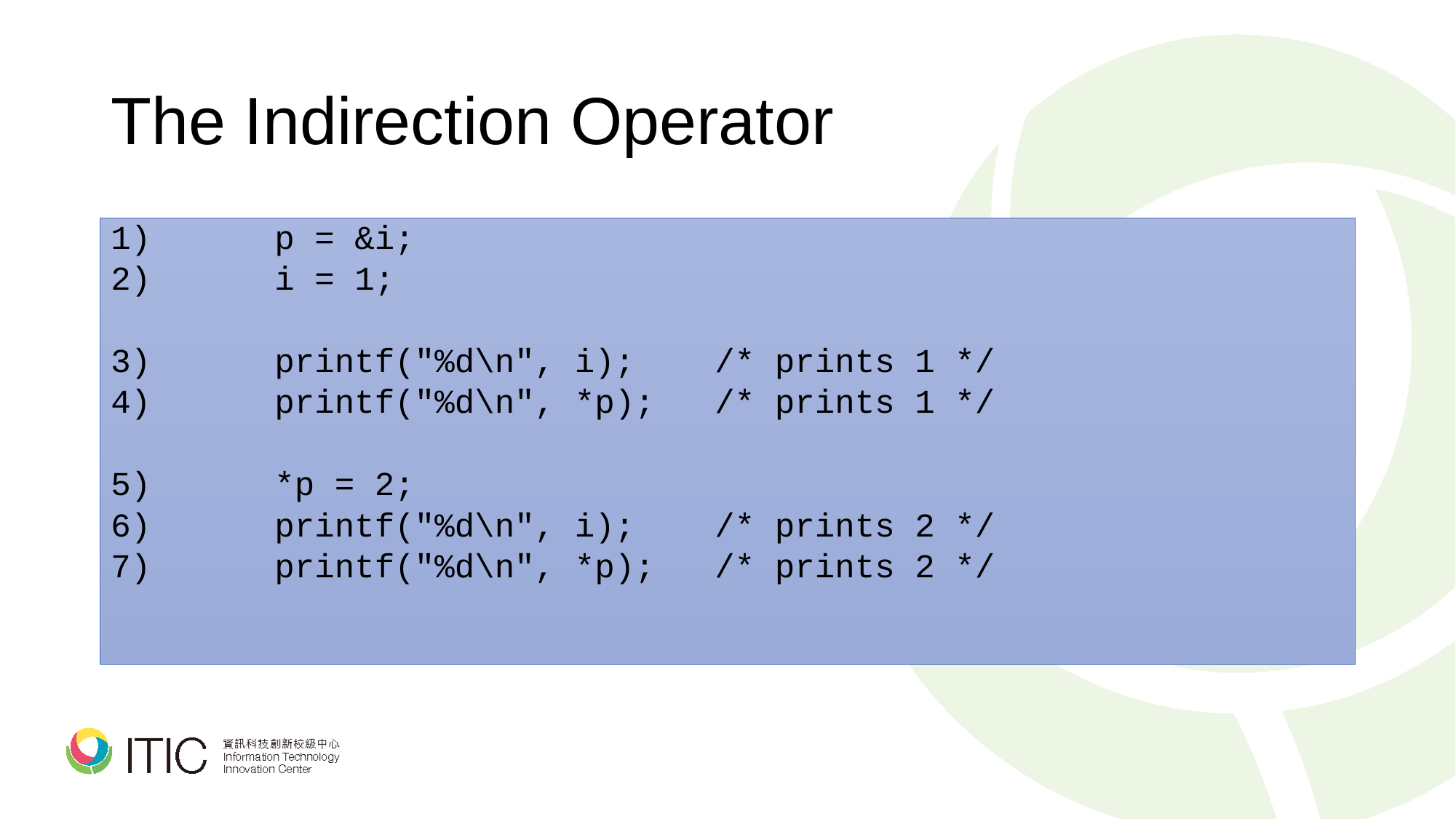

# The Indirection Operator
	p = &i;
	i = 1;

	printf("%d\n", i);    /* prints 1 */
	printf("%d\n", *p);   /* prints 1 */

	*p = 2;
	printf("%d\n", i);    /* prints 2 */
	printf("%d\n", *p);   /* prints 2 */